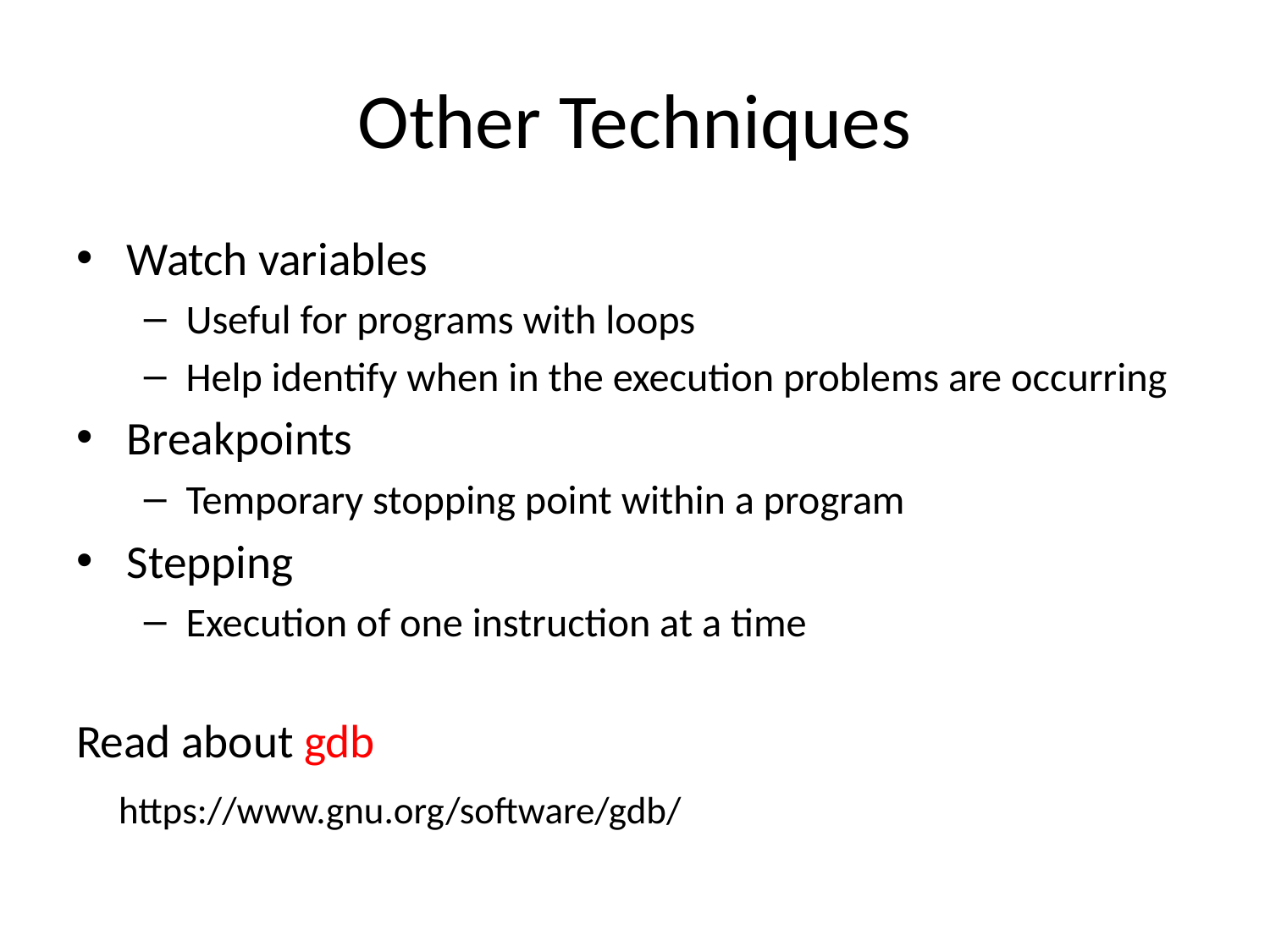

Other Techniques
Watch variables
Useful for programs with loops
Help identify when in the execution problems are occurring
Breakpoints
Temporary stopping point within a program
Stepping
Execution of one instruction at a time

Read about gdb
    https://www.gnu.org/software/gdb/